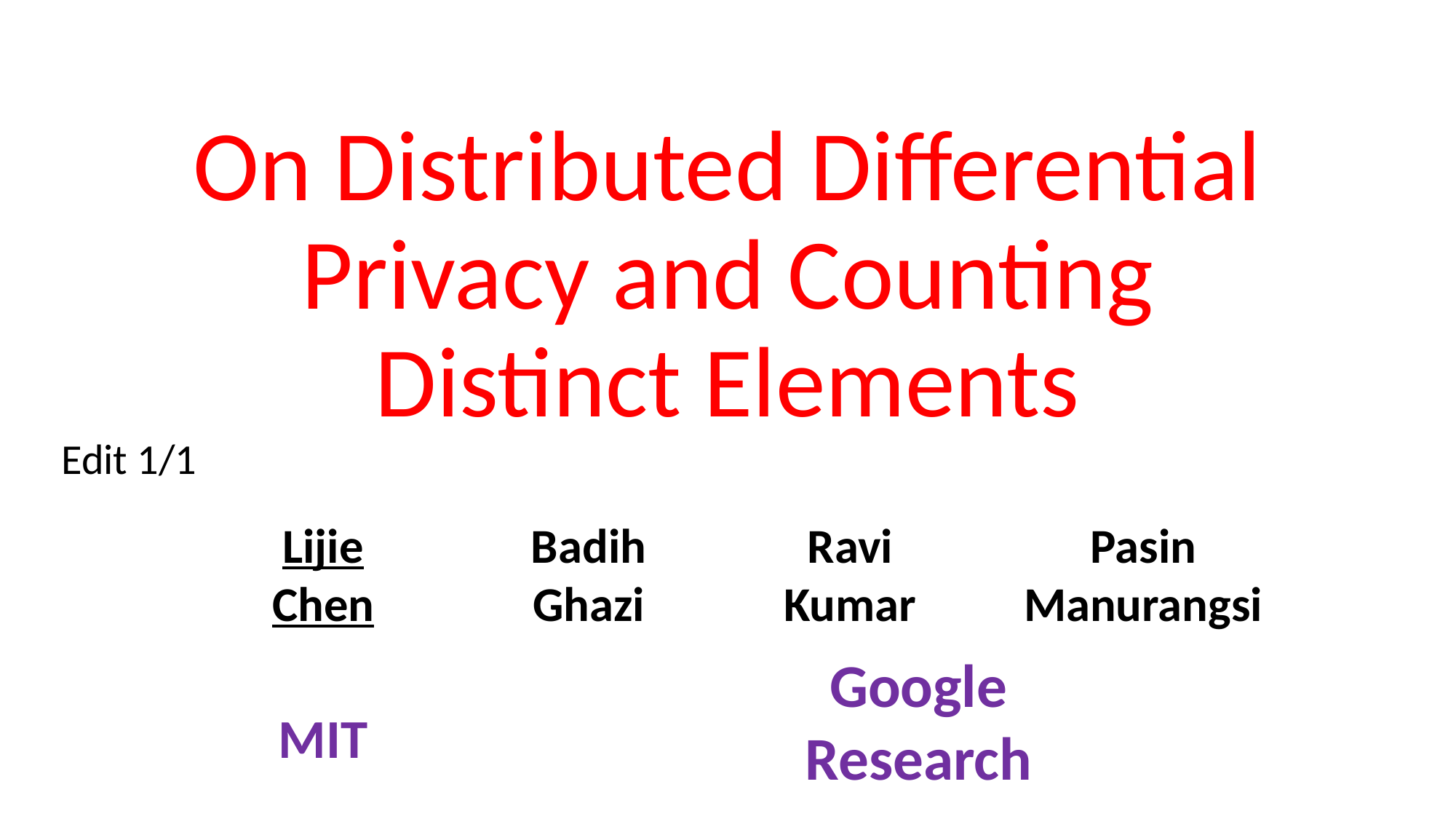

# On Distributed Differential Privacy and Counting Distinct Elements
Edit 1/1
Lijie Chen
Badih Ghazi
Ravi Kumar
Pasin Manurangsi
Google Research
MIT